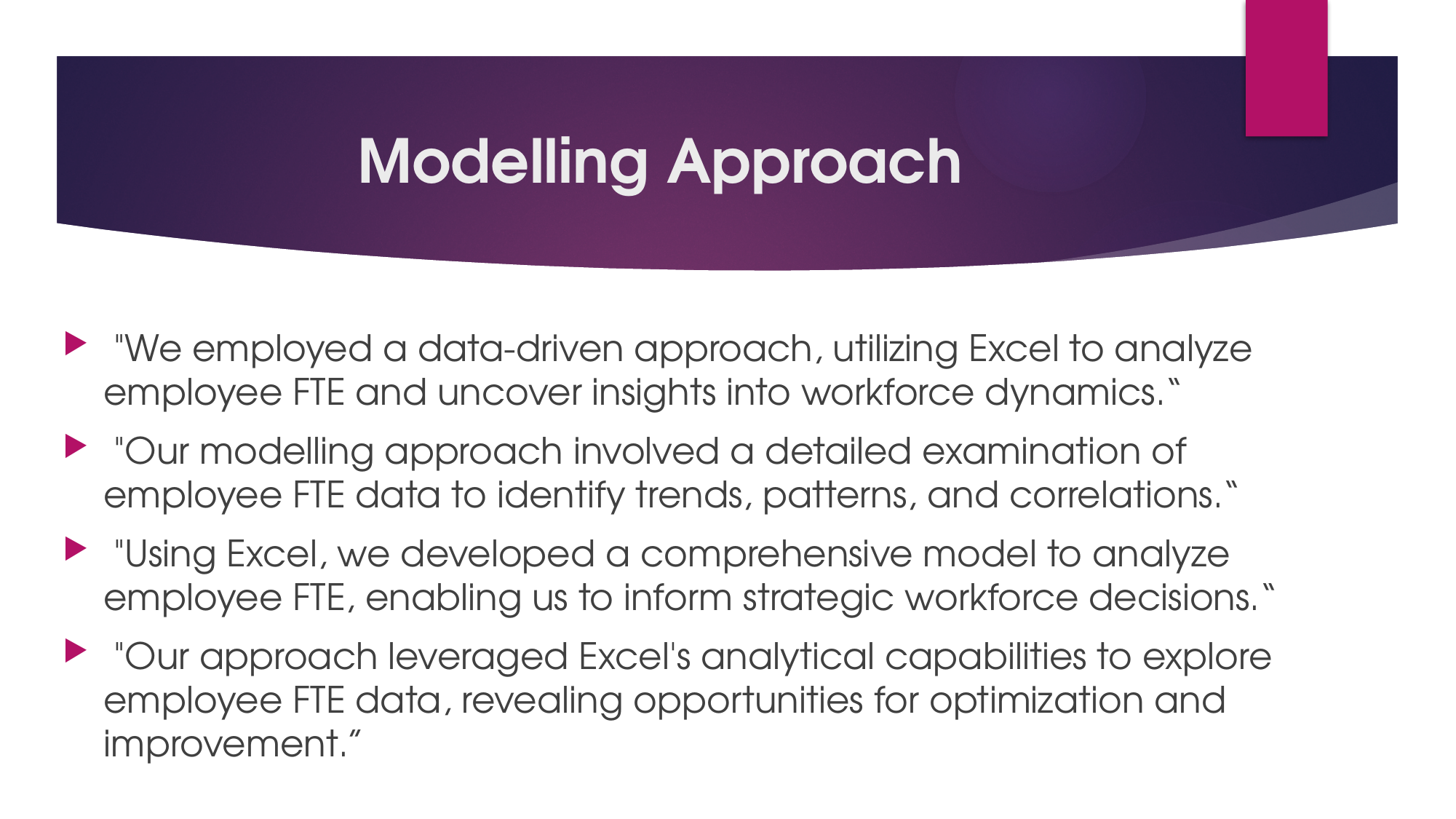

# Modelling Approach
 "We employed a data-driven approach, utilizing Excel to analyze employee FTE and uncover insights into workforce dynamics.“
 "Our modelling approach involved a detailed examination of employee FTE data to identify trends, patterns, and correlations.“
 "Using Excel, we developed a comprehensive model to analyze employee FTE, enabling us to inform strategic workforce decisions.“
 "Our approach leveraged Excel's analytical capabilities to explore employee FTE data, revealing opportunities for optimization and improvement.”